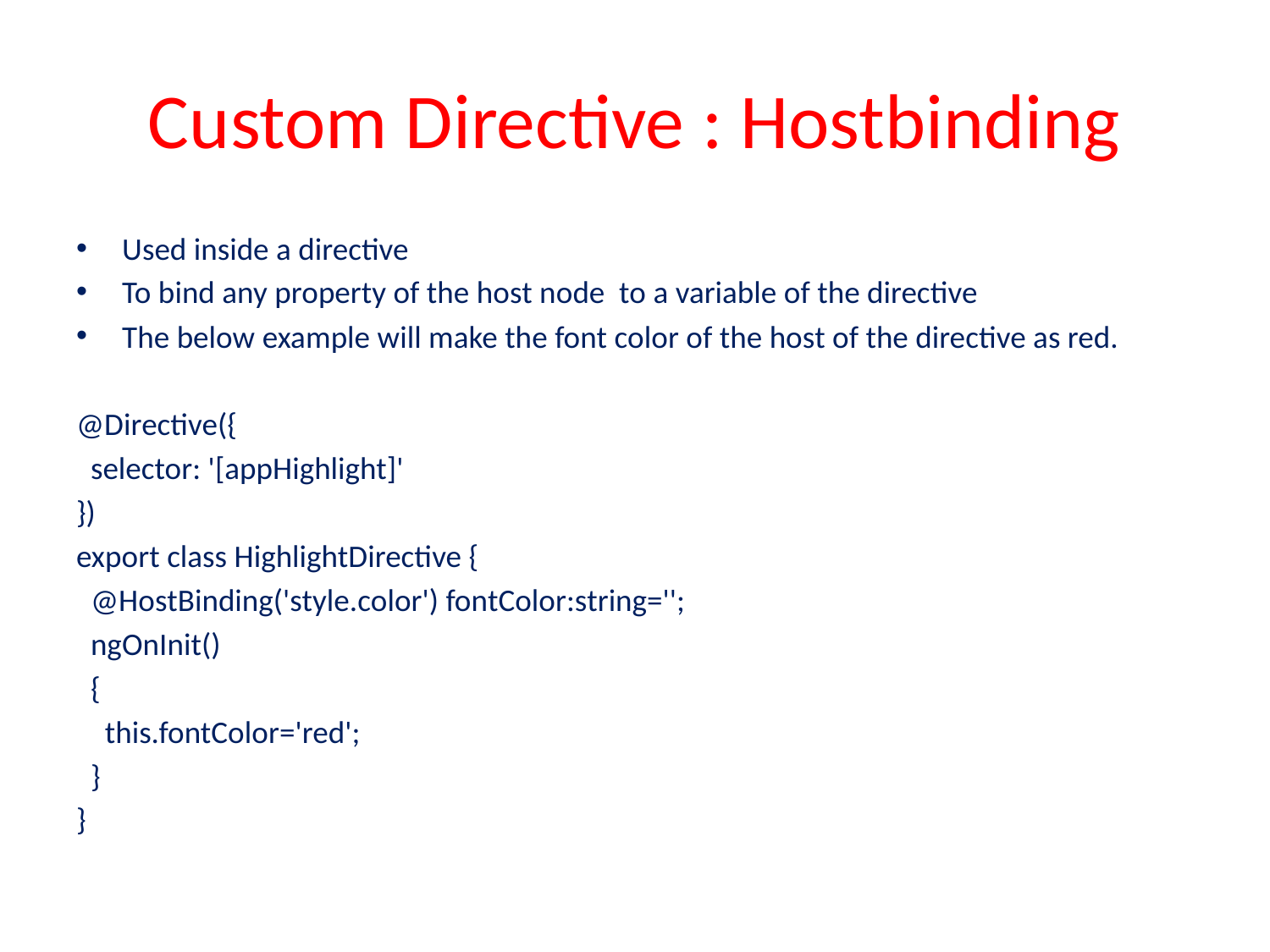

# Custom Directive : Hostbinding
Used inside a directive
To bind any property of the host node  to a variable of the directive
The below example will make the font color of the host of the directive as red.

@Directive({
  selector: '[appHighlight]'
})
export class HighlightDirective {
  @HostBinding('style.color') fontColor:string='';
  ngOnInit()
  {
    this.fontColor='red';
  }
}